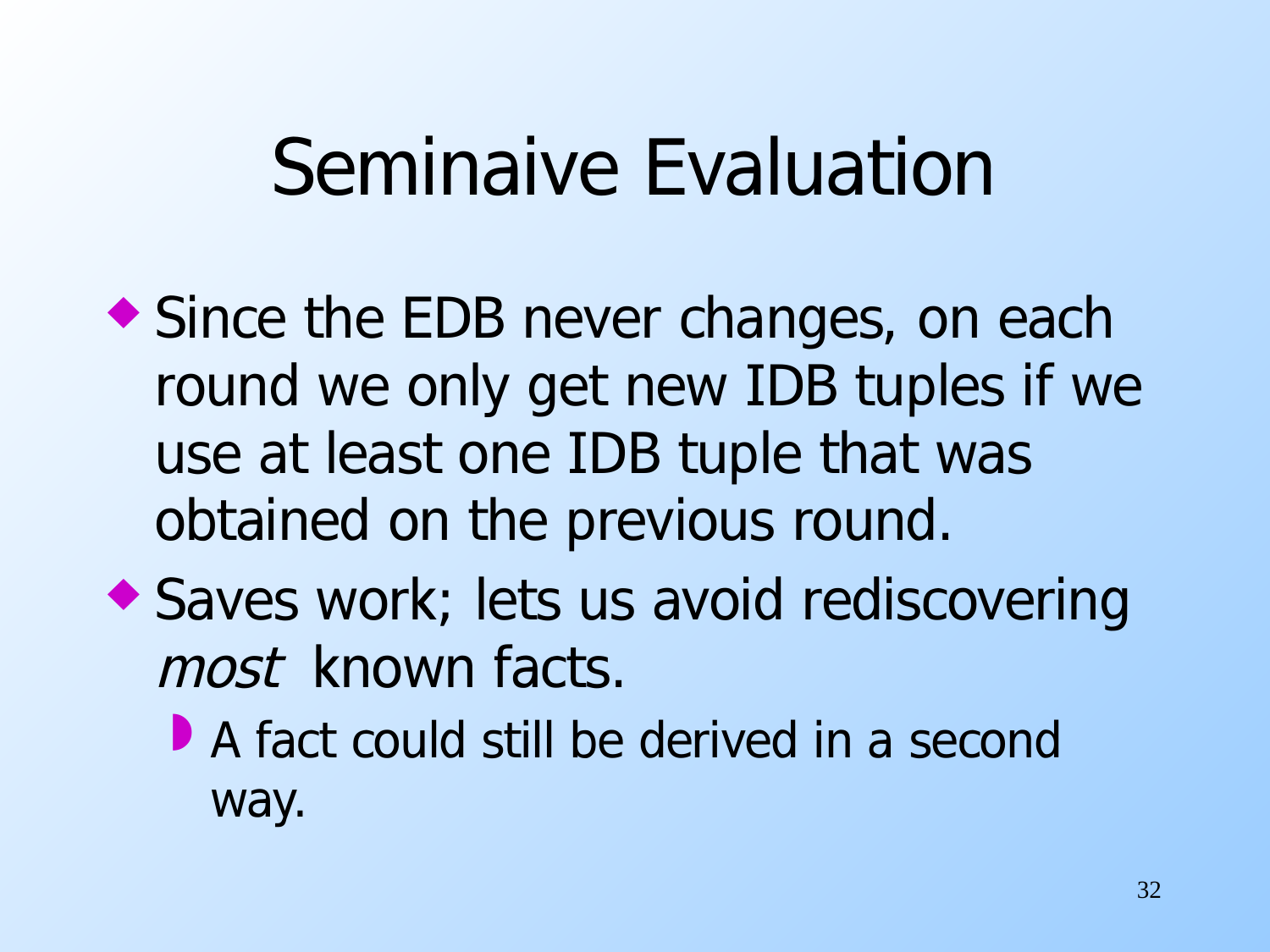

# Seminaive Evaluation
Since the EDB never changes, on each round we only get new IDB tuples if we use at least one IDB tuple that was obtained on the previous round.
Saves work; lets us avoid rediscovering most  known facts.
A fact could still be derived in a second way.
32